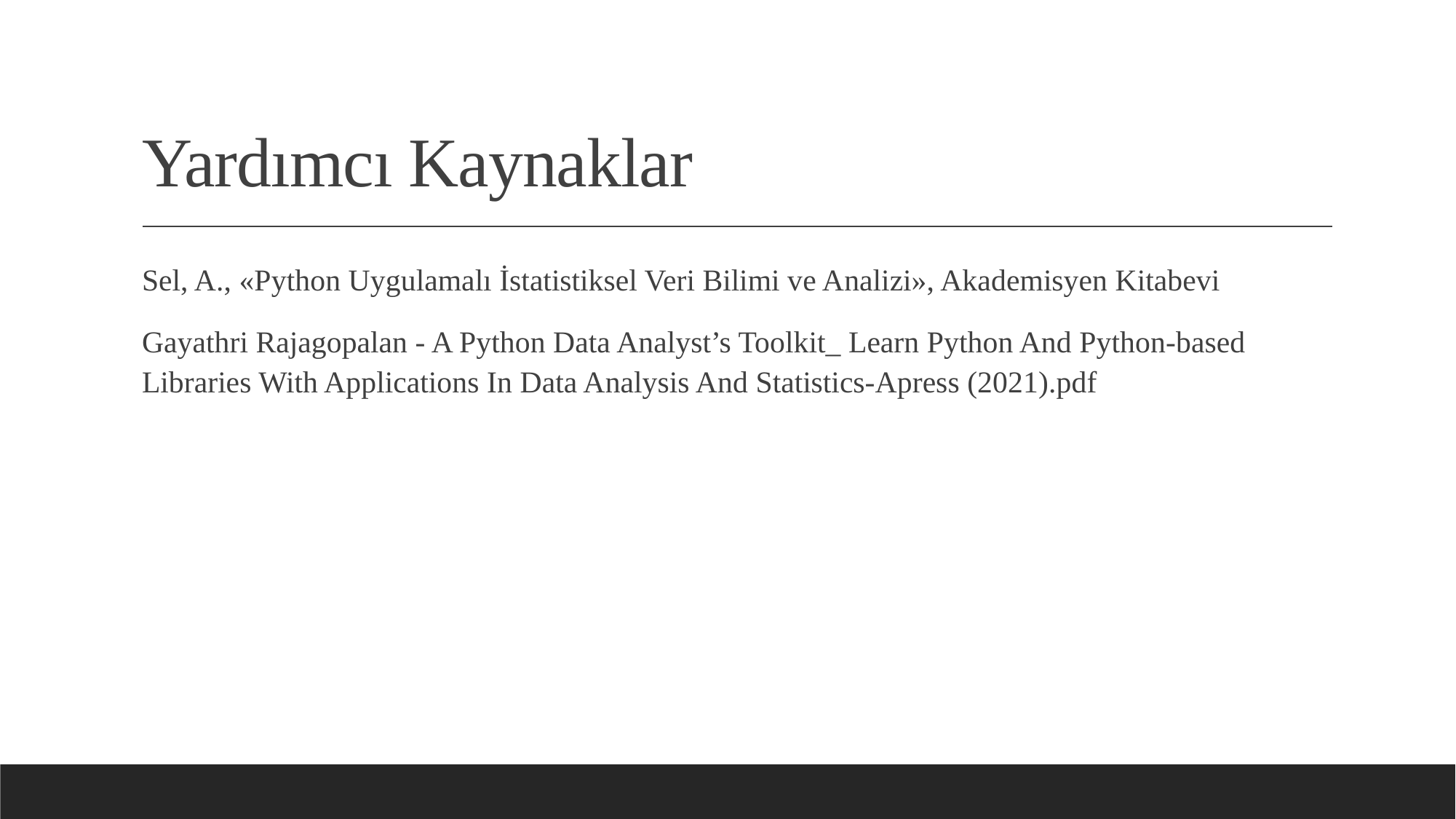

# Yardımcı Kaynaklar
Sel, A., «Python Uygulamalı İstatistiksel Veri Bilimi ve Analizi», Akademisyen Kitabevi
Gayathri Rajagopalan - A Python Data Analyst’s Toolkit_ Learn Python And Python-based Libraries With Applications In Data Analysis And Statistics-Apress (2021).pdf